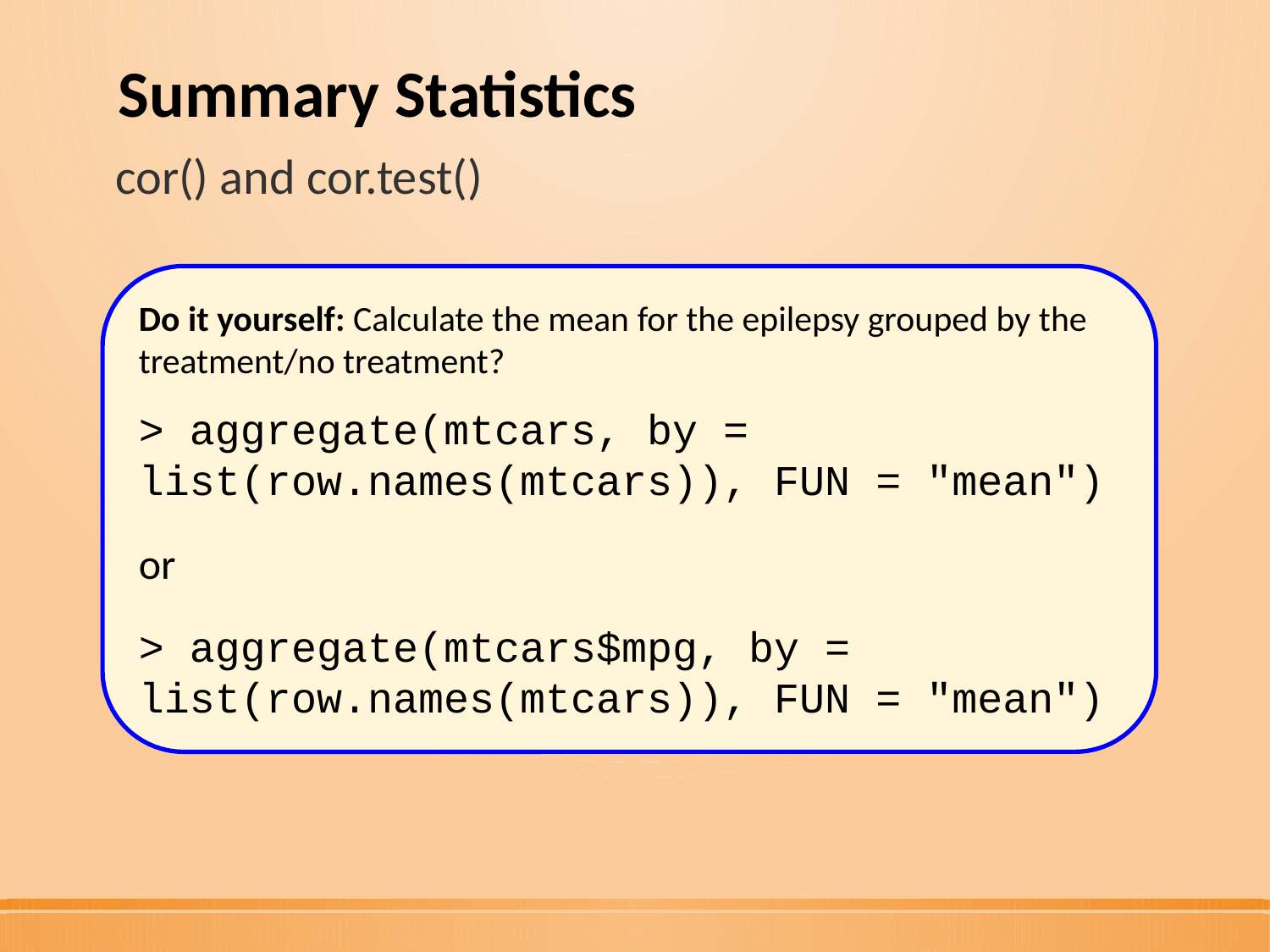

# Summary Statistics
cor() and cor.test()
Do it yourself: Calculate the mean for the epilepsy grouped by the treatment/no treatment?
> aggregate(mtcars, by = list(row.names(mtcars)), FUN = "mean")
or
> aggregate(mtcars$mpg, by = list(row.names(mtcars)), FUN = "mean")